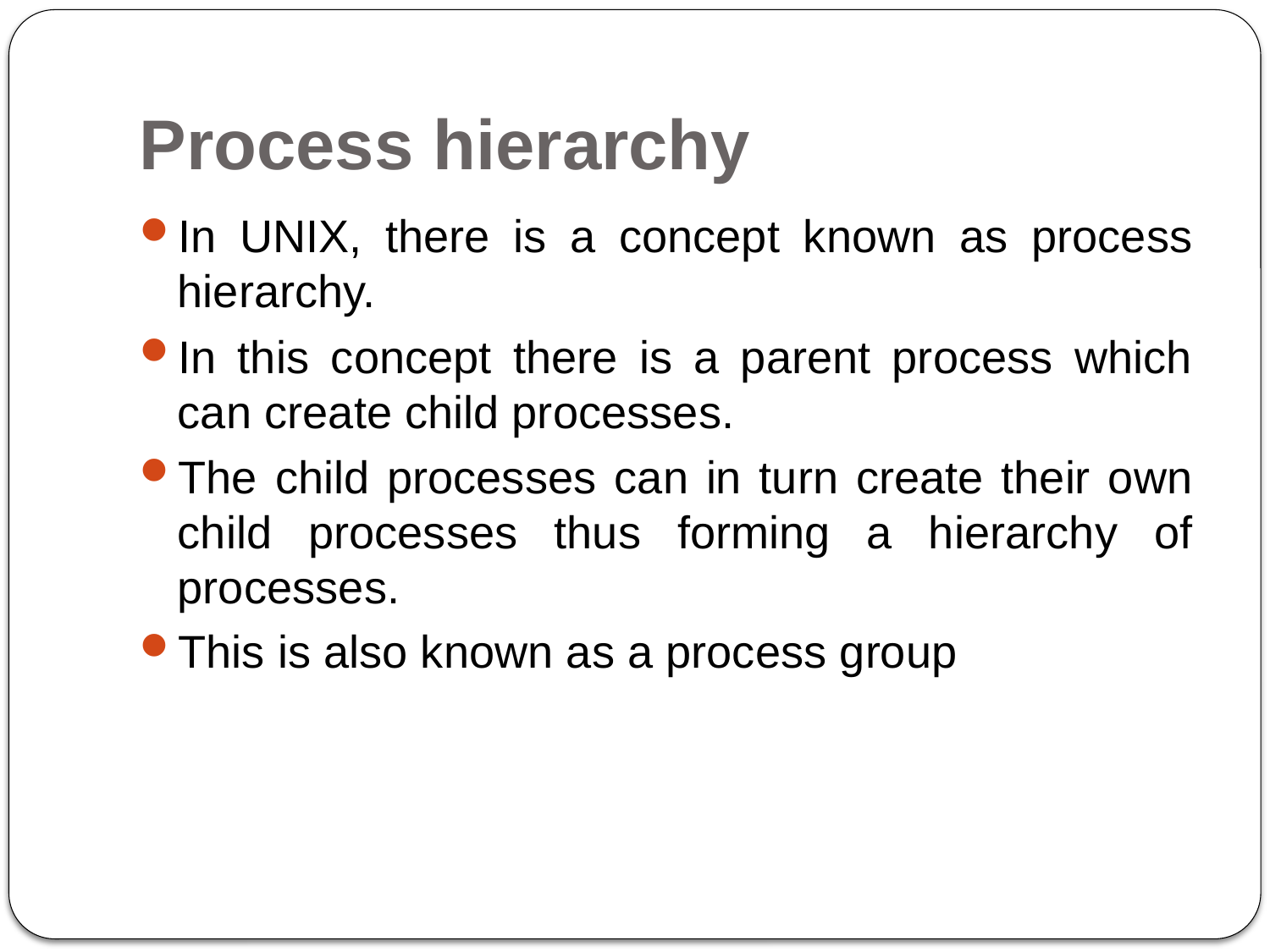

# Process hierarchy
In UNIX, there is a concept known as process hierarchy.
In this concept there is a parent process which can create child processes.
The child processes can in turn create their own child processes thus forming a hierarchy of processes.
This is also known as a process group